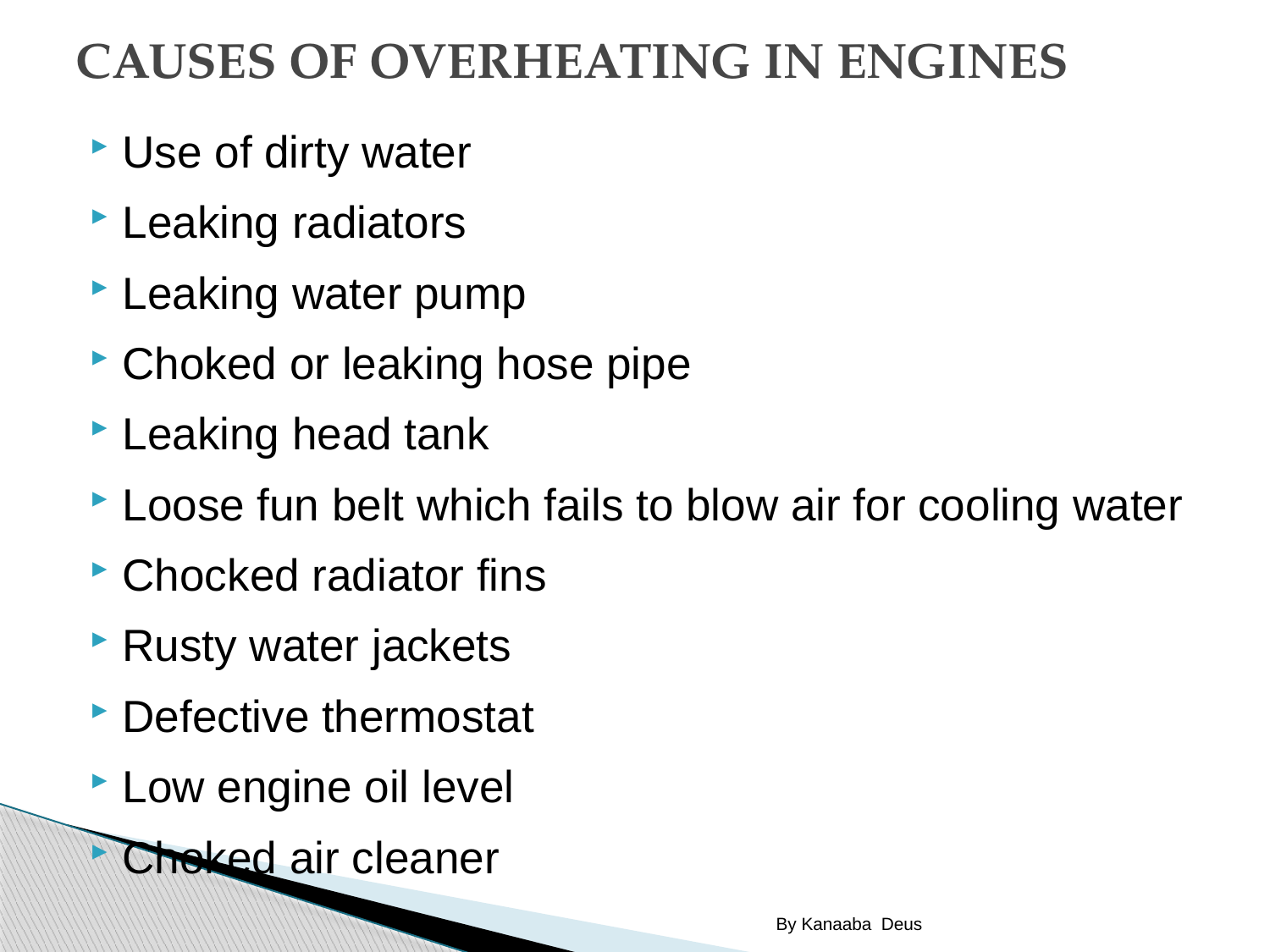

# CAUSES OF OVERHEATING IN ENGINES
Use of dirty water
Leaking radiators
Leaking water pump
Choked or leaking hose pipe
Leaking head tank
Loose fun belt which fails to blow air for cooling water
Chocked radiator fins
Rusty water jackets
Defective thermostat
Low engine oil level
Choked air cleaner
By Kanaaba  Deus